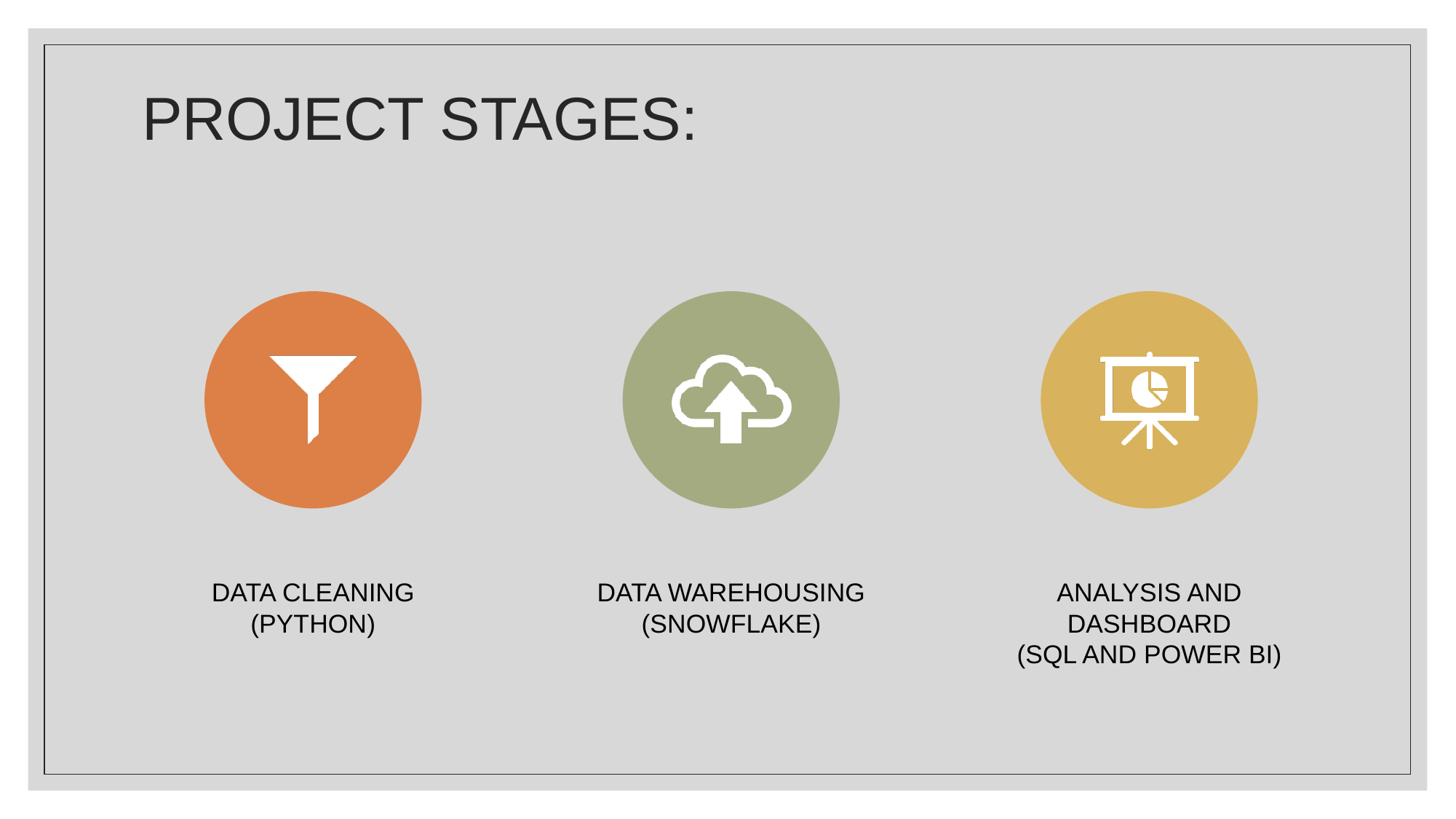

# PROJECT STAGES:
Data Cleaning
(Python)
Data Warehousing
(SNOWFLAKE)
ANALYSIS AND Dashboard
(SQL AND POWER BI)